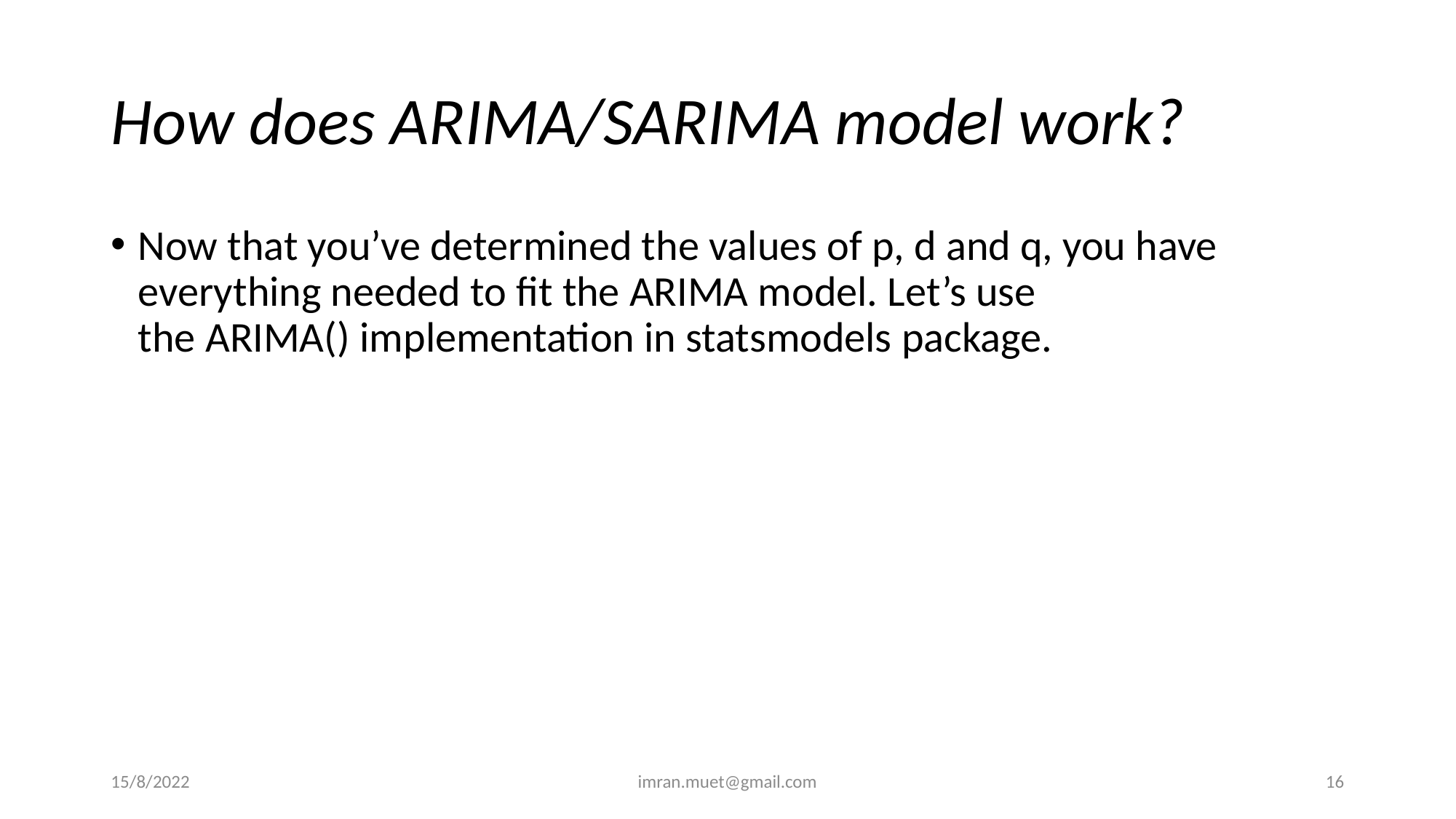

# How does ARIMA/SARIMA model work?
Now that you’ve determined the values of p, d and q, you have everything needed to fit the ARIMA model. Let’s use the ARIMA() implementation in statsmodels package.
15/8/2022
imran.muet@gmail.com
16